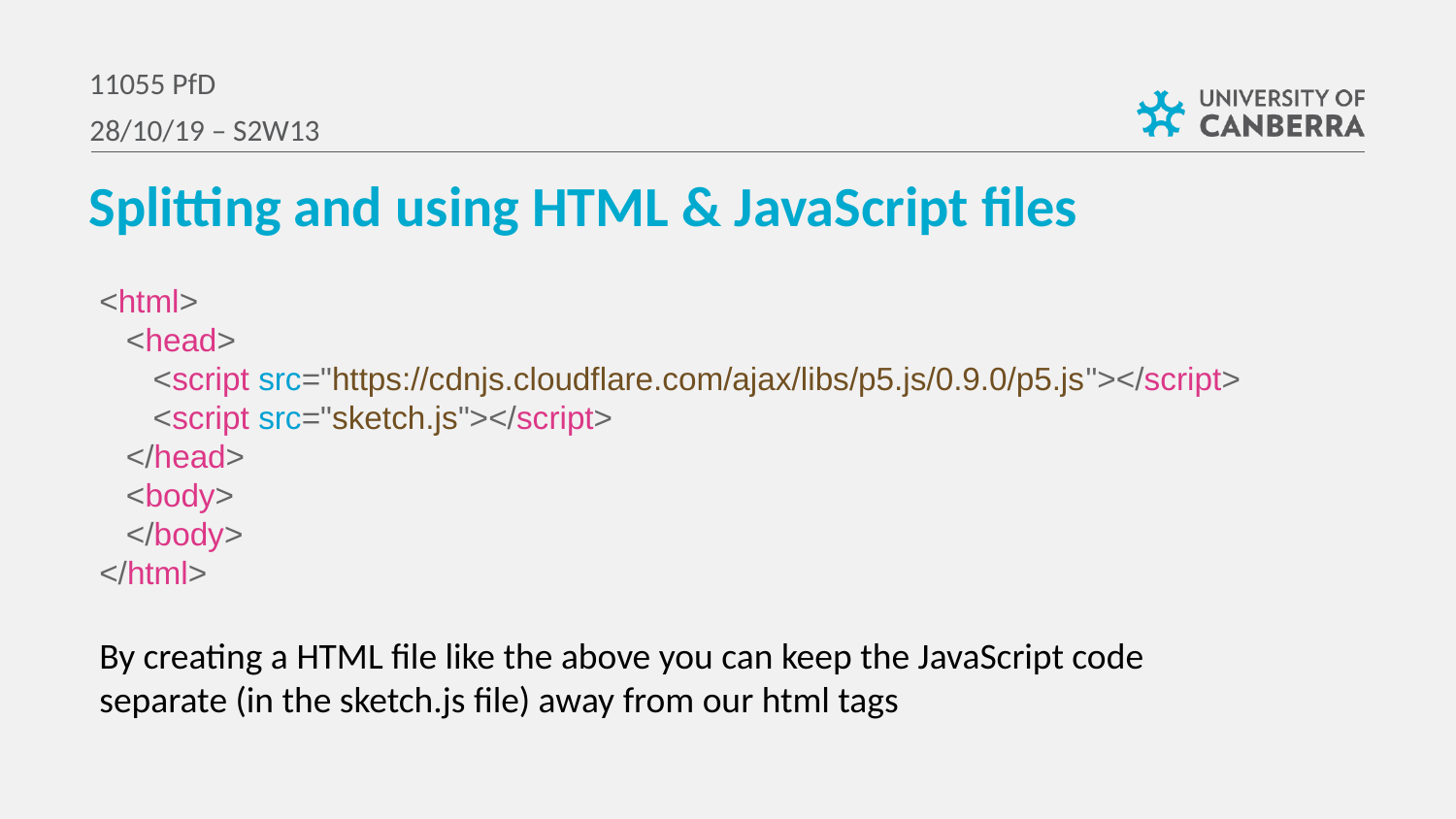

11055 PfD
28/10/19 – S2W13
Splitting and using HTML & JavaScript files
<html>
   <head>
      <script src="https://cdnjs.cloudflare.com/ajax/libs/p5.js/0.9.0/p5.js"></script>
      <script src="sketch.js"></script>
   </head>
   <body>
   </body>
</html>
By creating a HTML file like the above you can keep the JavaScript code separate (in the sketch.js file) away from our html tags